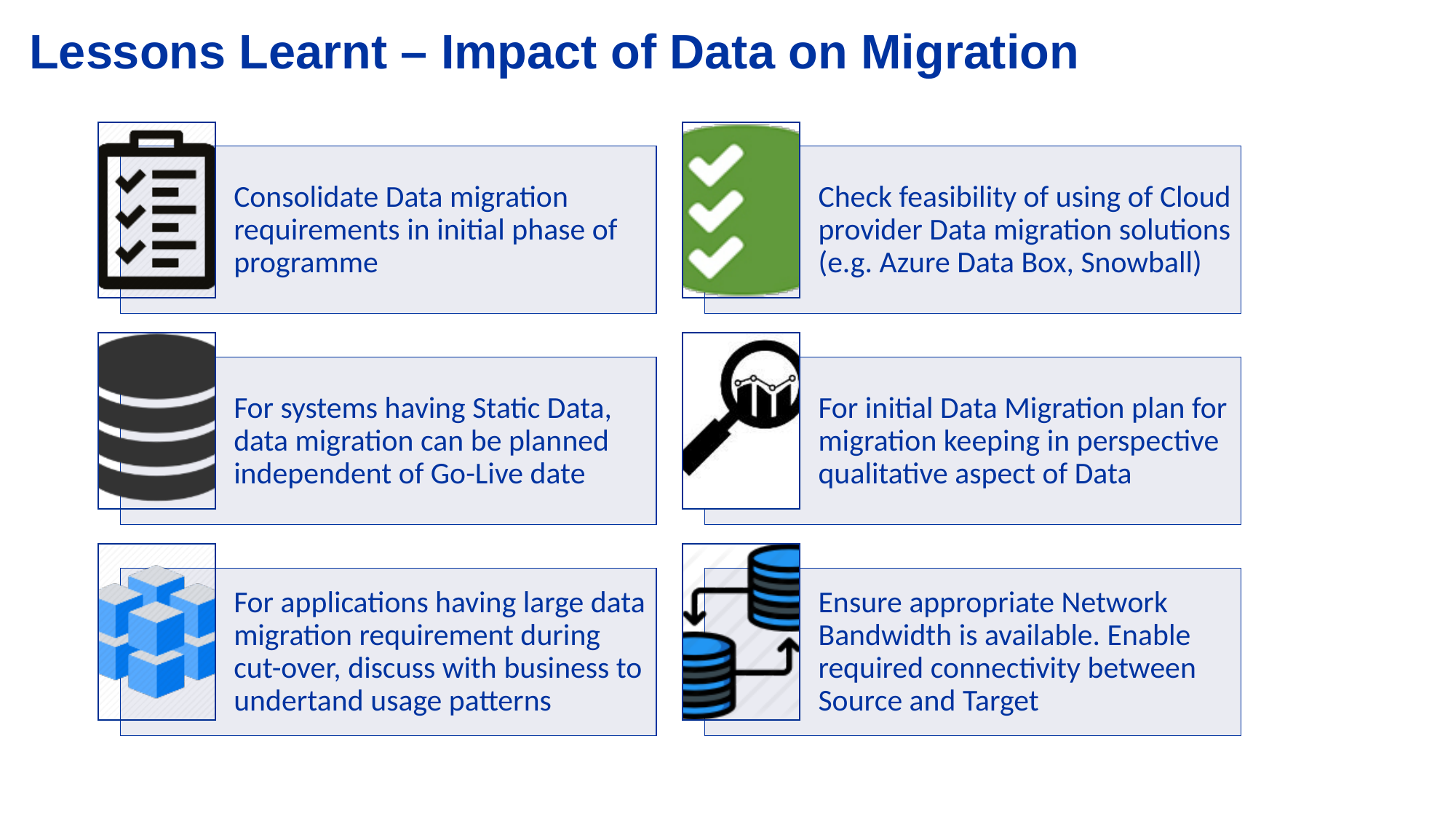

# Lessons Learnt – Impact of Data on Migration
Consolidate Data migration requirements in initial phase of programme
Check feasibility of using of Cloud provider Data migration solutions (e.g. Azure Data Box, Snowball)
For systems having Static Data, data migration can be planned independent of Go-Live date
For initial Data Migration plan for migration keeping in perspective qualitative aspect of Data
For applications having large data migration requirement during cut-over, discuss with business to undertand usage patterns
Ensure appropriate Network Bandwidth is available. Enable required connectivity between Source and Target